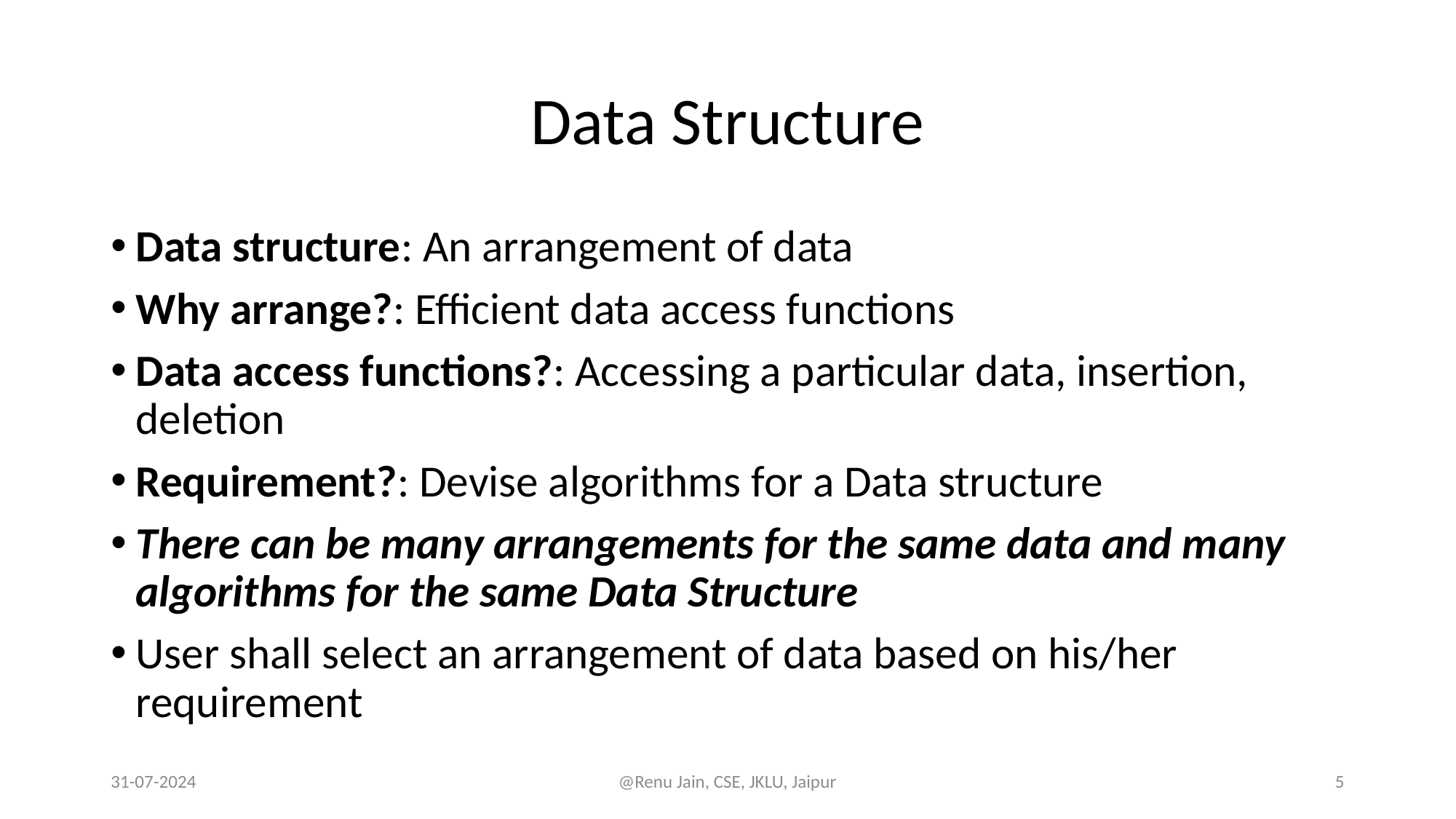

# Data Structure
Data structure: An arrangement of data
Why arrange?: Efficient data access functions
Data access functions?: Accessing a particular data, insertion, deletion
Requirement?: Devise algorithms for a Data structure
There can be many arrangements for the same data and many algorithms for the same Data Structure
User shall select an arrangement of data based on his/her requirement

31-07-2024
@Renu Jain, CSE, JKLU, Jaipur
5